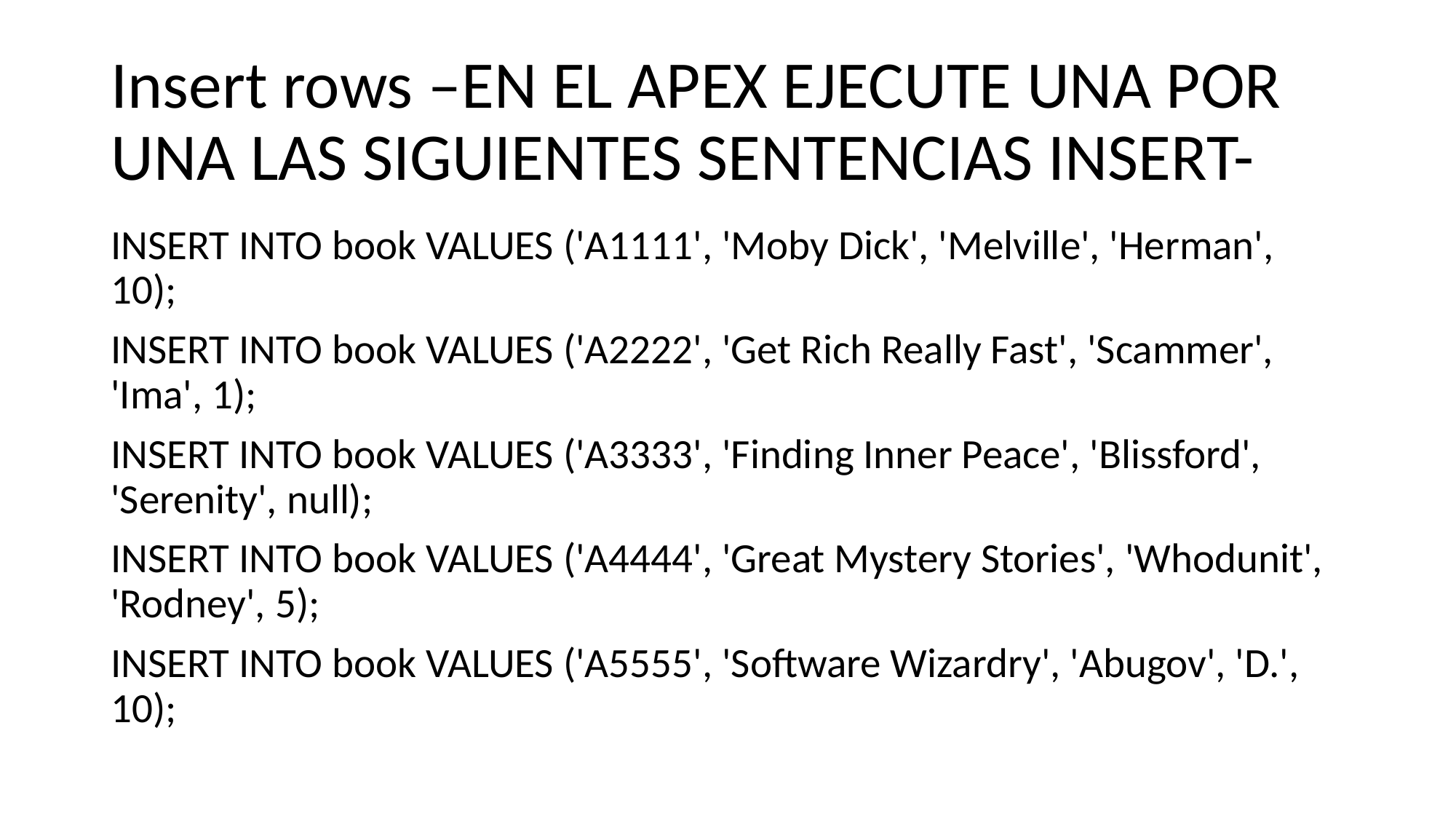

# Insert rows –EN EL APEX EJECUTE UNA POR UNA LAS SIGUIENTES SENTENCIAS INSERT-
INSERT INTO book VALUES ('A1111', 'Moby Dick', 'Melville', 'Herman', 10);
INSERT INTO book VALUES ('A2222', 'Get Rich Really Fast', 'Scammer', 'Ima', 1);
INSERT INTO book VALUES ('A3333', 'Finding Inner Peace', 'Blissford', 'Serenity', null);
INSERT INTO book VALUES ('A4444', 'Great Mystery Stories', 'Whodunit', 'Rodney', 5);
INSERT INTO book VALUES ('A5555', 'Software Wizardry', 'Abugov', 'D.', 10);